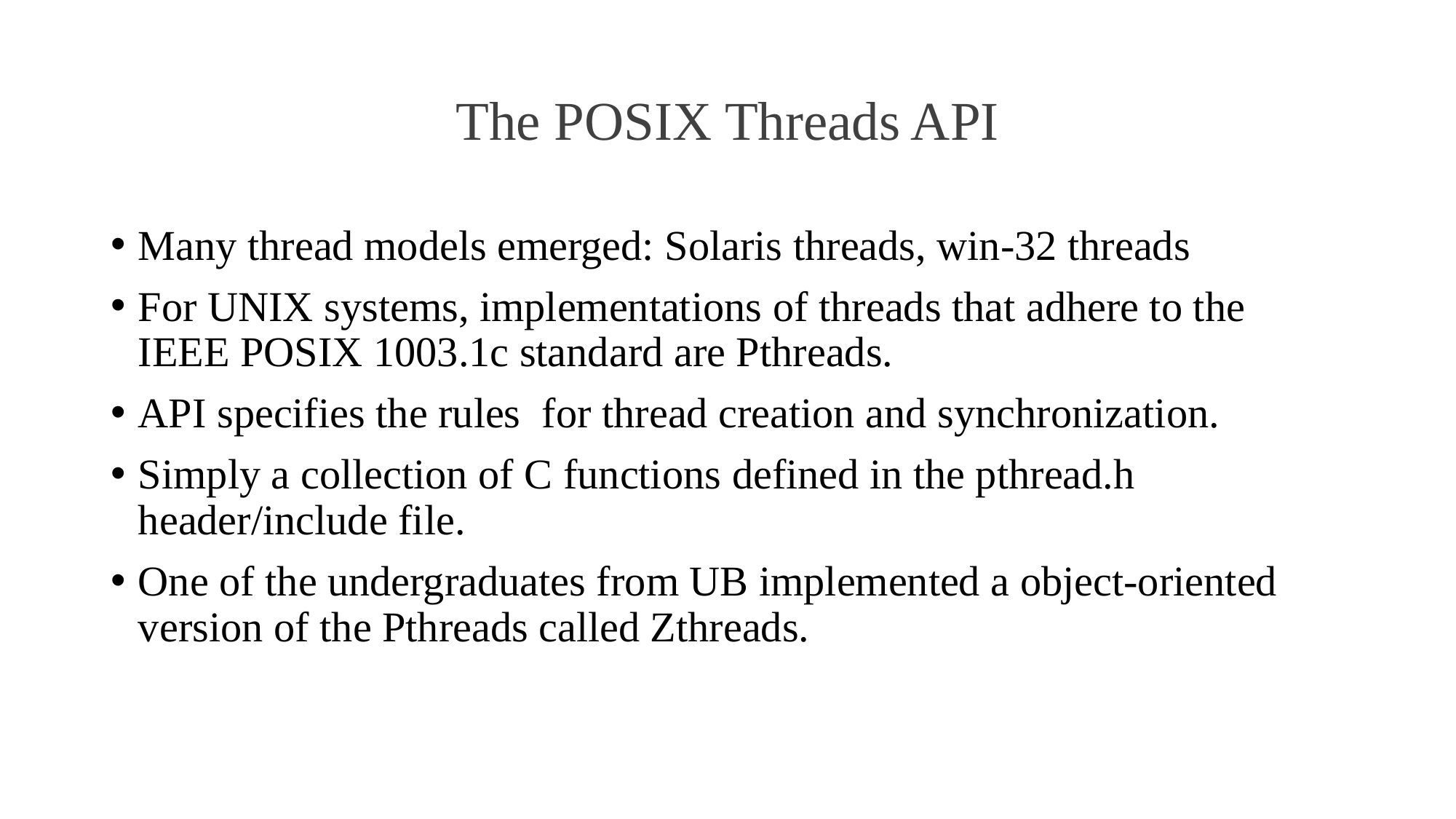

# The POSIX Threads API
Many thread models emerged: Solaris threads, win-32 threads
For UNIX systems, implementations of threads that adhere to the IEEE POSIX 1003.1c standard are Pthreads.
API specifies the rules  for thread creation and synchronization.
Simply a collection of C functions defined in the pthread.h header/include file.
One of the undergraduates from UB implemented a object-oriented version of the Pthreads called Zthreads.